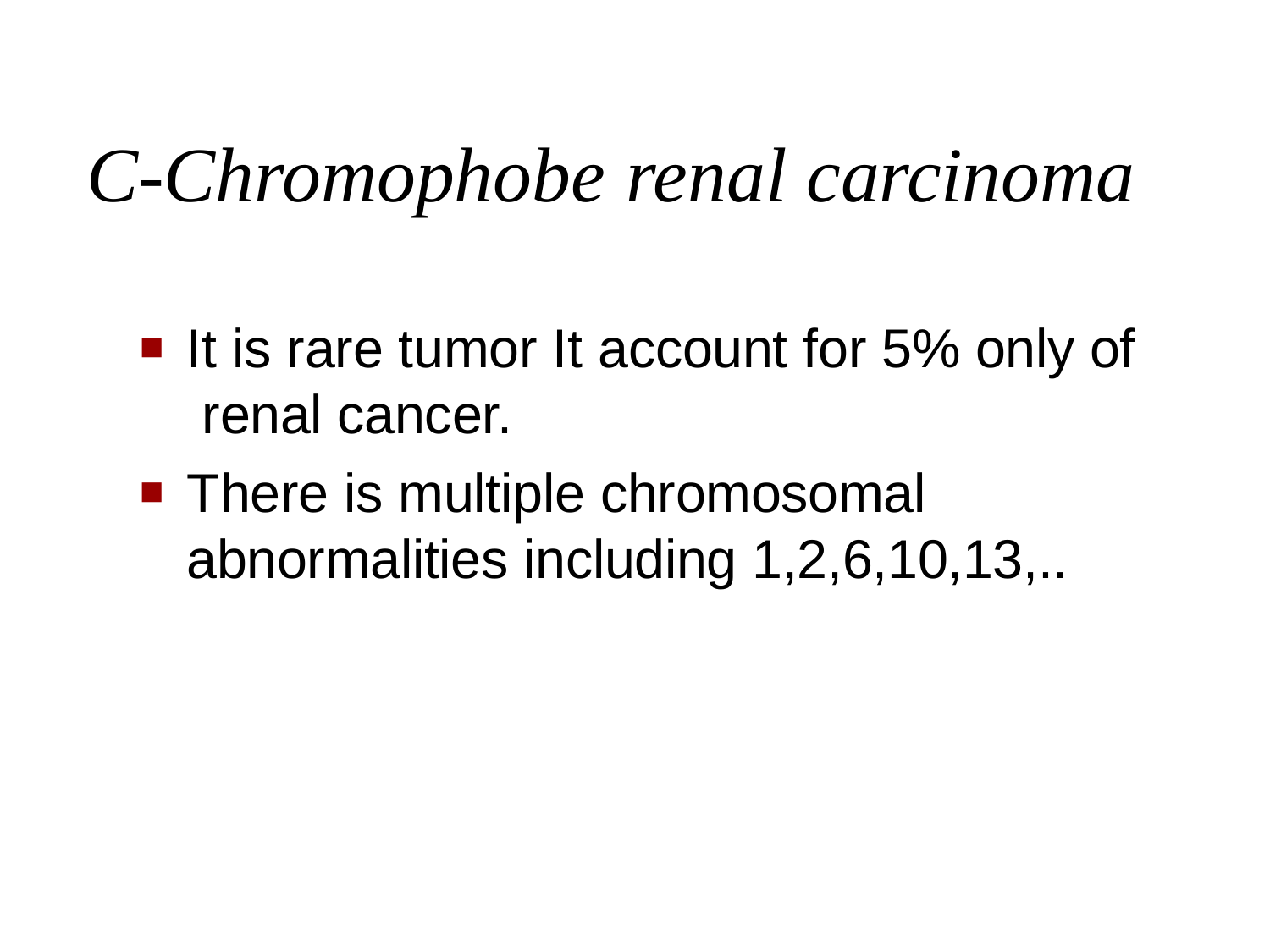

# C-Chromophobe renal carcinoma
It is rare tumor It account for 5% only of  renal cancer.
There is multiple chromosomal  abnormalities including 1,2,6,10,13,..